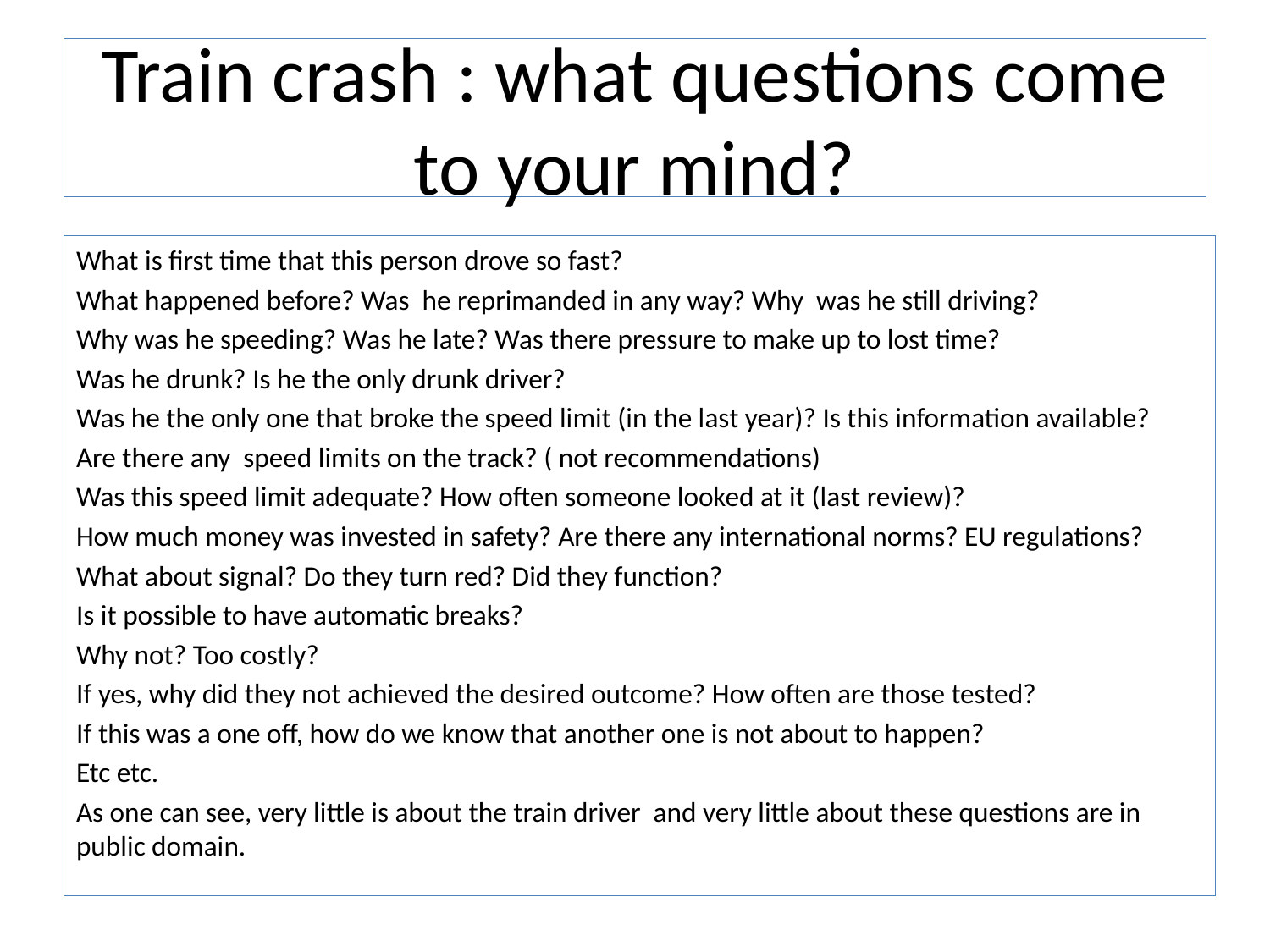

# Train crash : what questions come to your mind?
What is first time that this person drove so fast?
What happened before? Was  he reprimanded in any way? Why  was he still driving?
Why was he speeding? Was he late? Was there pressure to make up to lost time?
Was he drunk? Is he the only drunk driver?
Was he the only one that broke the speed limit (in the last year)? Is this information available?
Are there any  speed limits on the track? ( not recommendations)
Was this speed limit adequate? How often someone looked at it (last review)?
How much money was invested in safety? Are there any international norms? EU regulations?
What about signal? Do they turn red? Did they function?
Is it possible to have automatic breaks?
Why not? Too costly?
If yes, why did they not achieved the desired outcome? How often are those tested?
If this was a one off, how do we know that another one is not about to happen?
Etc etc.
As one can see, very little is about the train driver  and very little about these questions are in public domain.